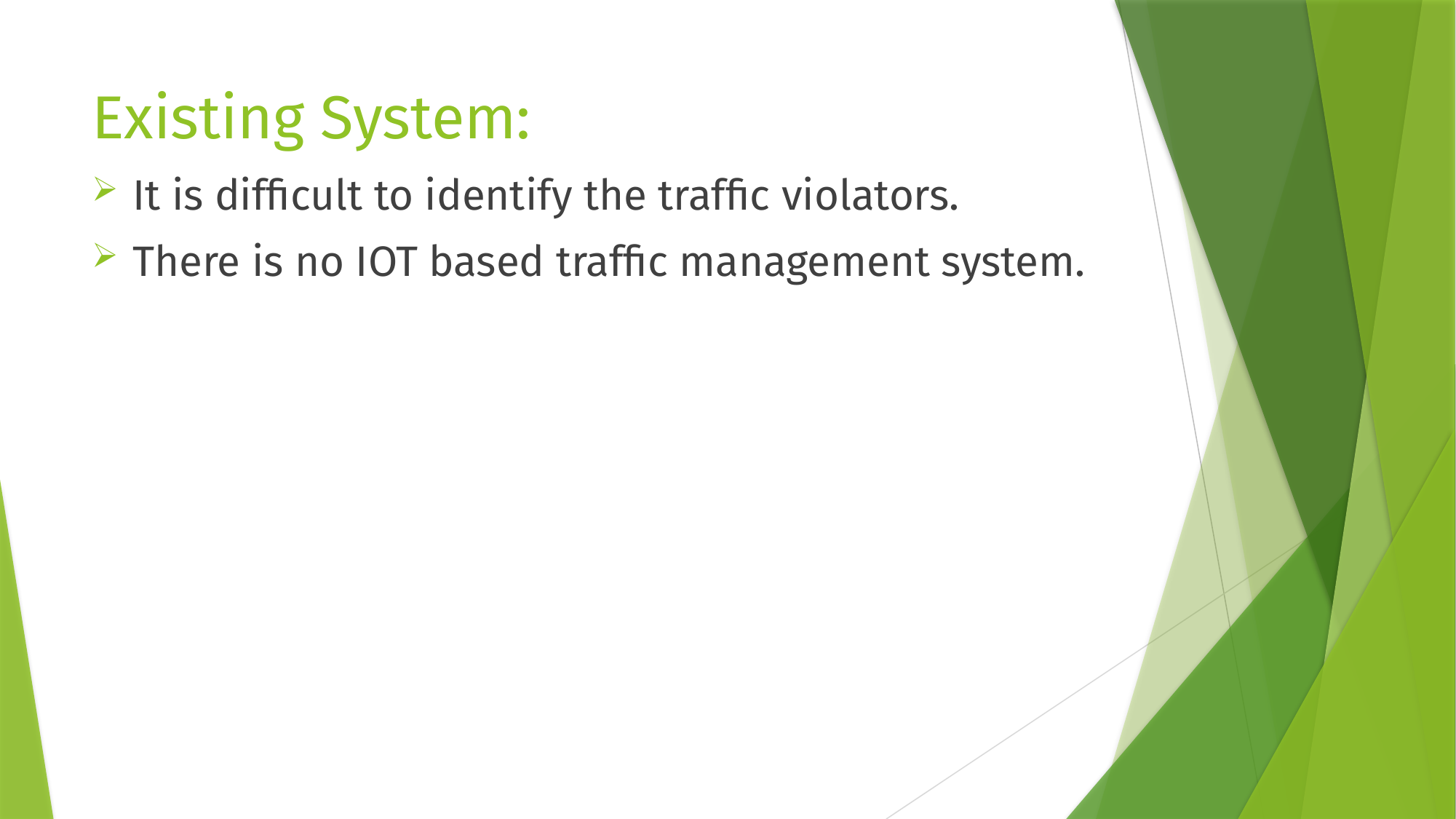

# Existing System:
It is difficult to identify the traffic violators.
There is no IOT based traffic management system.